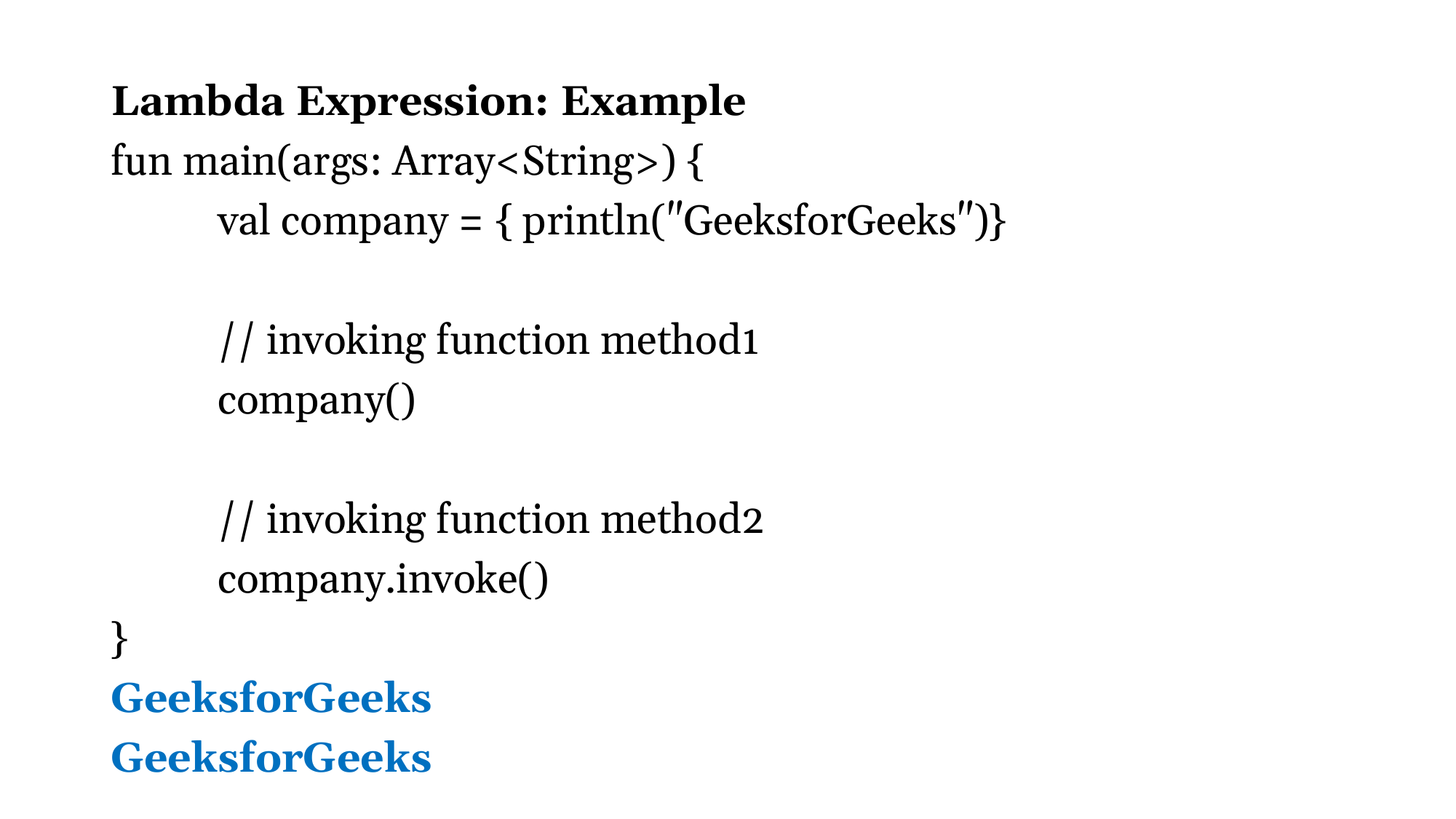

Lambda Expression: Example
fun main(args: Array<String>) {
	val company = { println("GeeksforGeeks")}

	// invoking function method1
	company()

	// invoking function method2
	company.invoke()
}
GeeksforGeeks
GeeksforGeeks